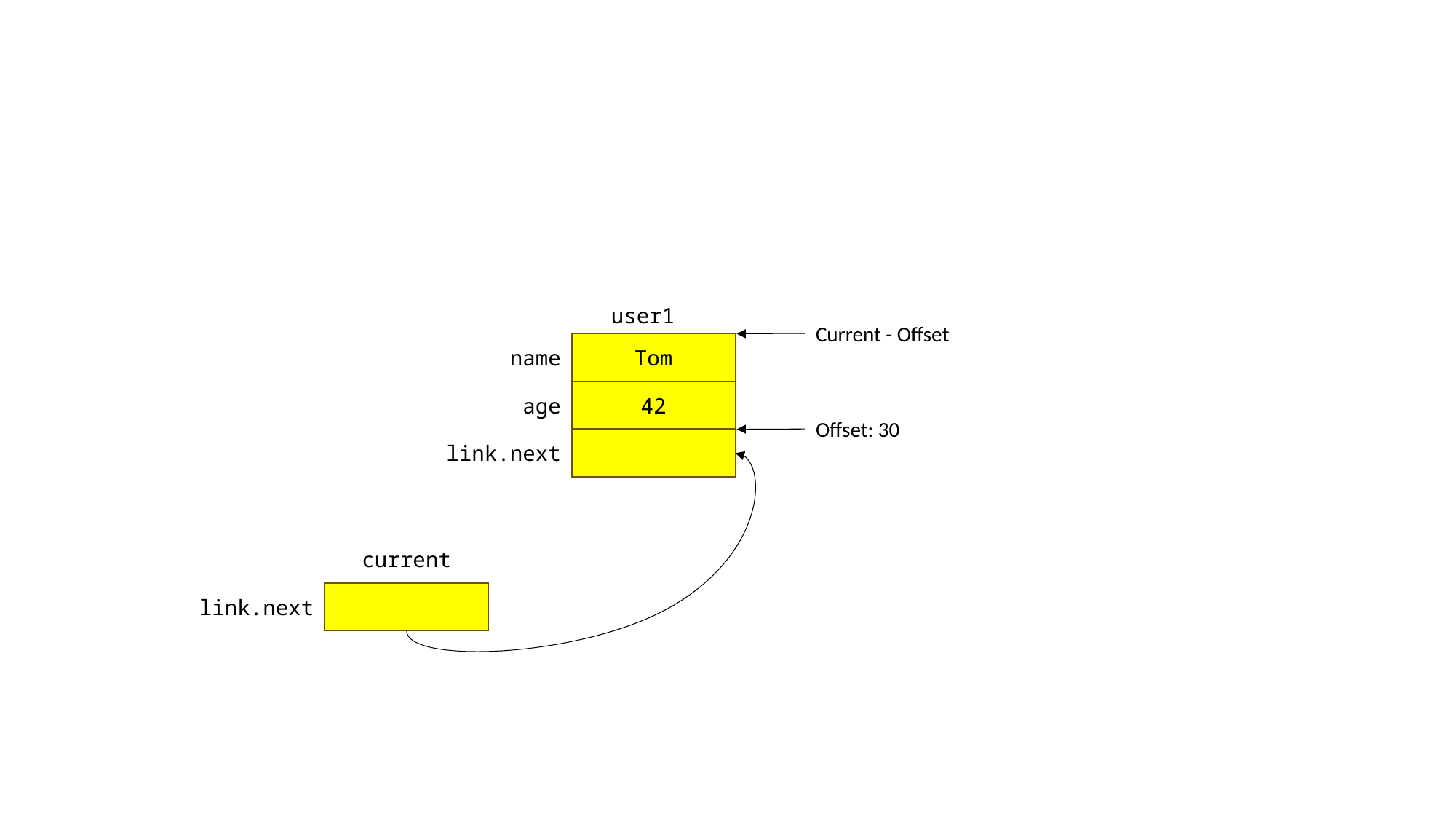

user1
Current - Offset
Tom
name
42
age
Offset: 30

link.next
current

link.next